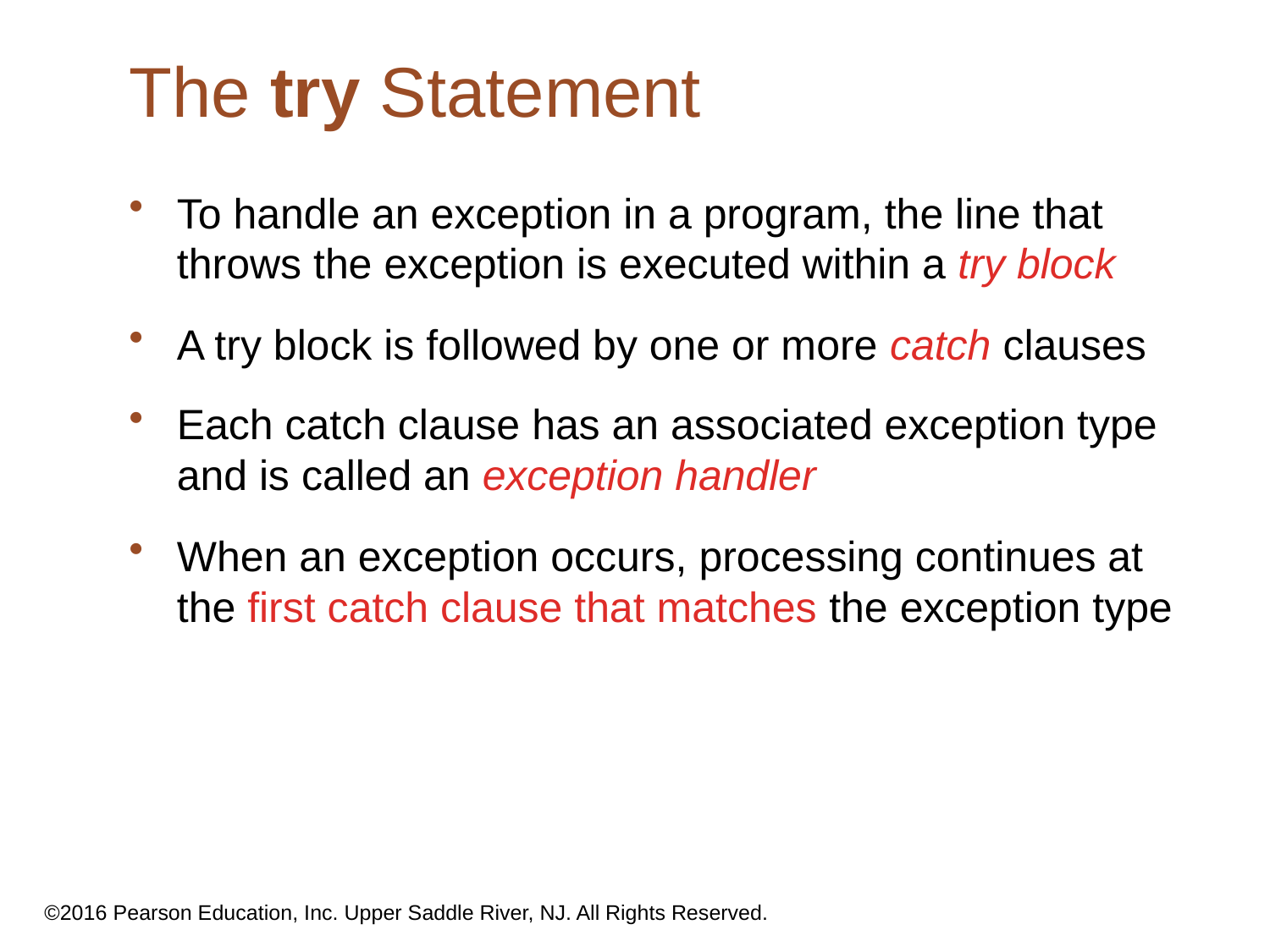

The try Statement
To handle an exception in a program, the line that throws the exception is executed within a try block
A try block is followed by one or more catch clauses
Each catch clause has an associated exception type and is called an exception handler
When an exception occurs, processing continues at the first catch clause that matches the exception type